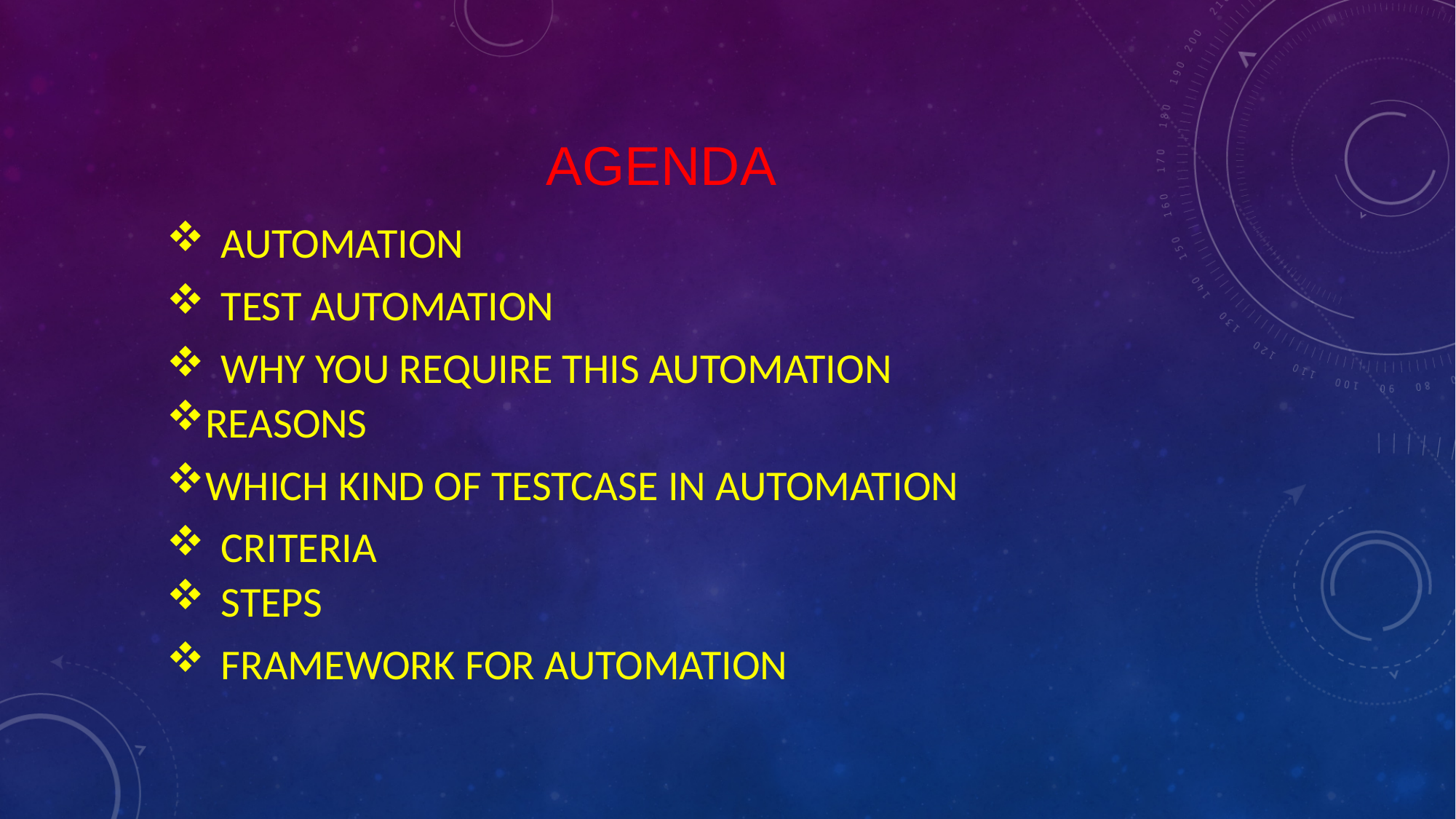

AGENDA
AUTOMATION
TEST AUTOMATION
WHY YOU REQUIRE THIS AUTOMATION
REASONS
WHICH KIND OF TESTCASE IN AUTOMATION
CRITERIA
STEPS
FRAMEWORK FOR AUTOMATION